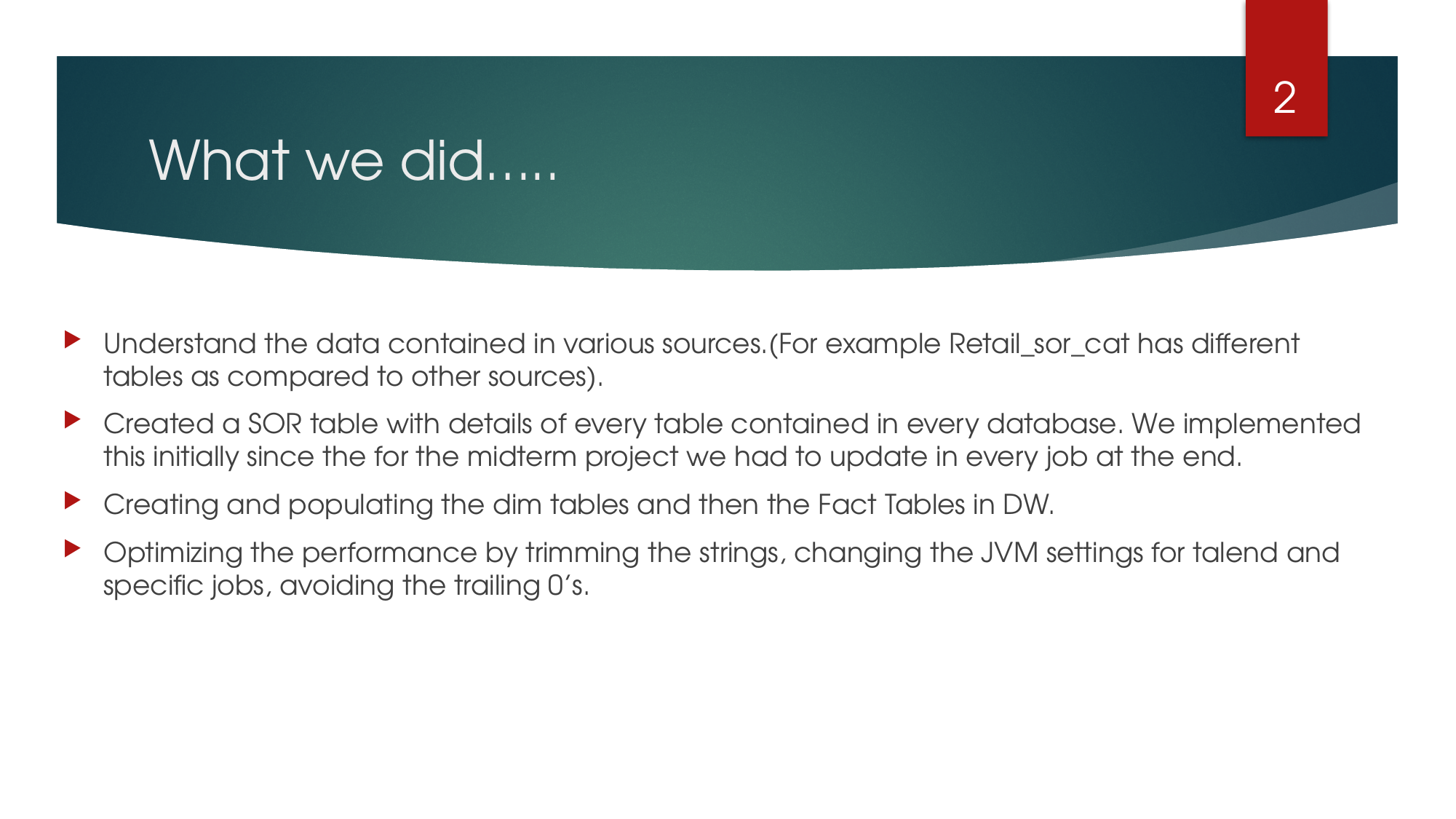

2
# What we did…..
Understand the data contained in various sources.(For example Retail_sor_cat has different tables as compared to other sources).
Created a SOR table with details of every table contained in every database. We implemented this initially since the for the midterm project we had to update in every job at the end.
Creating and populating the dim tables and then the Fact Tables in DW.
Optimizing the performance by trimming the strings, changing the JVM settings for talend and specific jobs, avoiding the trailing 0’s.